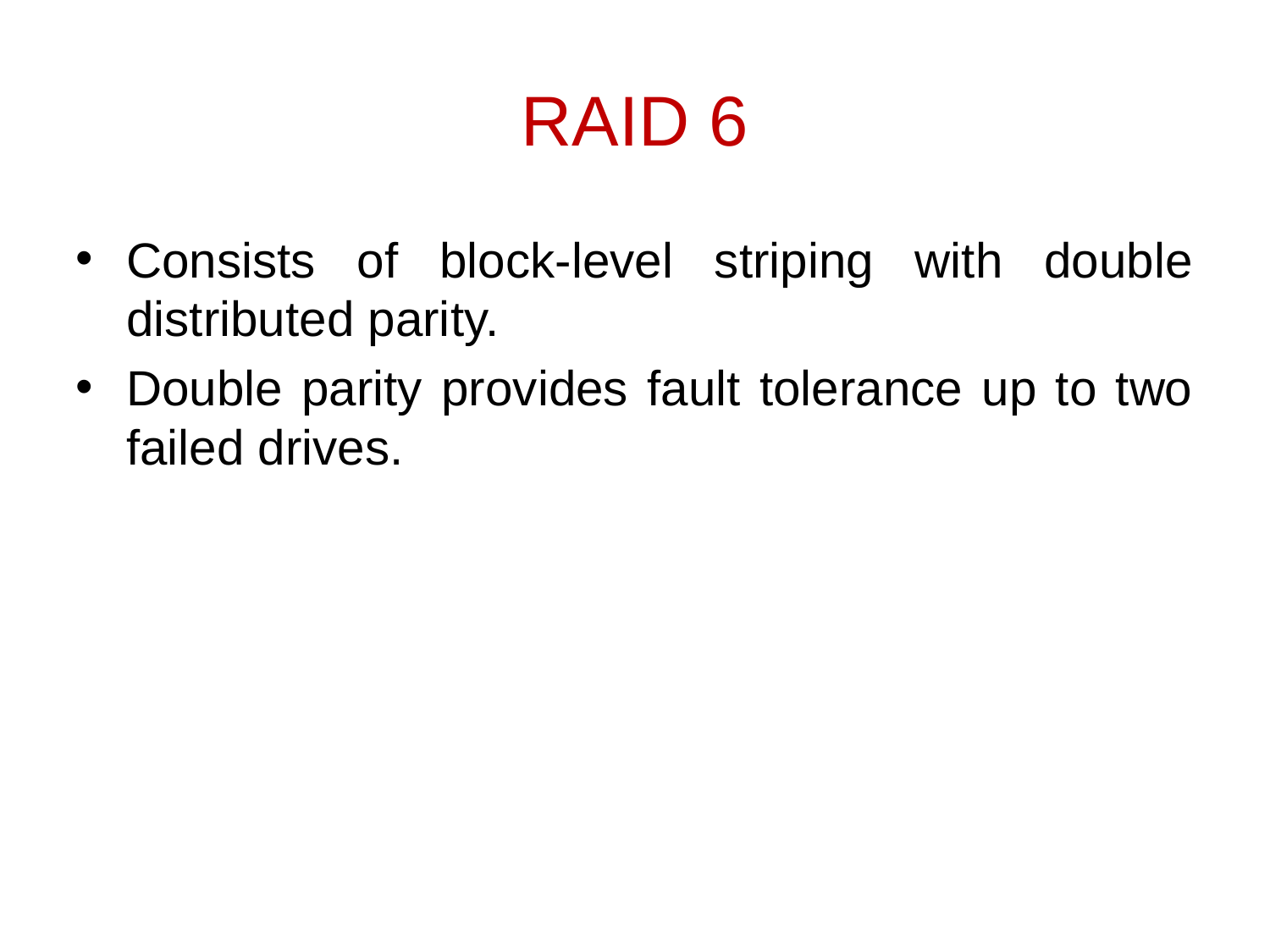

RAID 6
Consists of block-level striping with double distributed parity.
Double parity provides fault tolerance up to two failed drives.